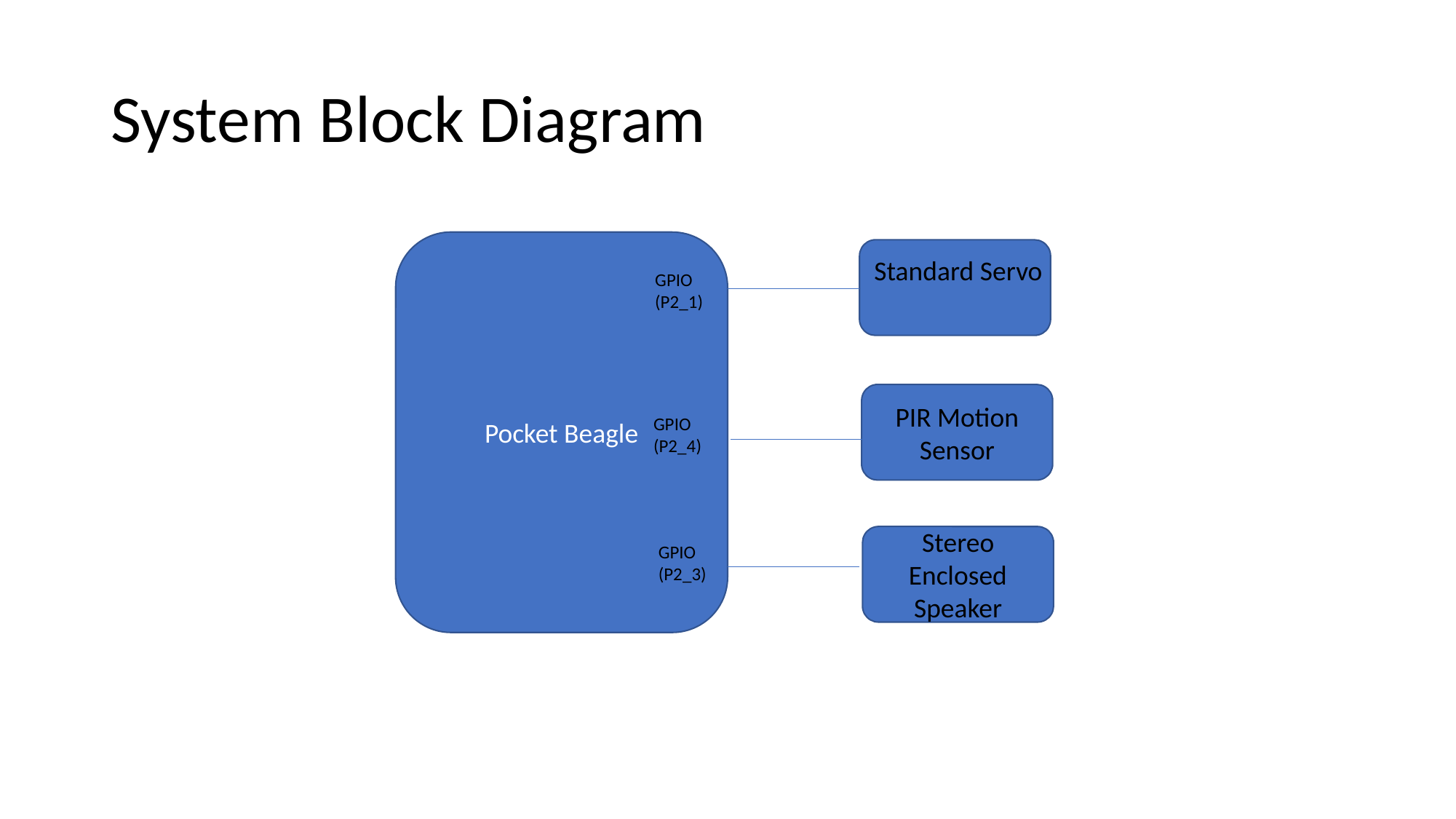

# System Block Diagram
Pocket Beagle

Standard Servo
GPIO
(P2_1)
PIR Motion Sensor
GPIO
(P2_4)
Stereo Enclosed Speaker
GPIO
(P2_3)